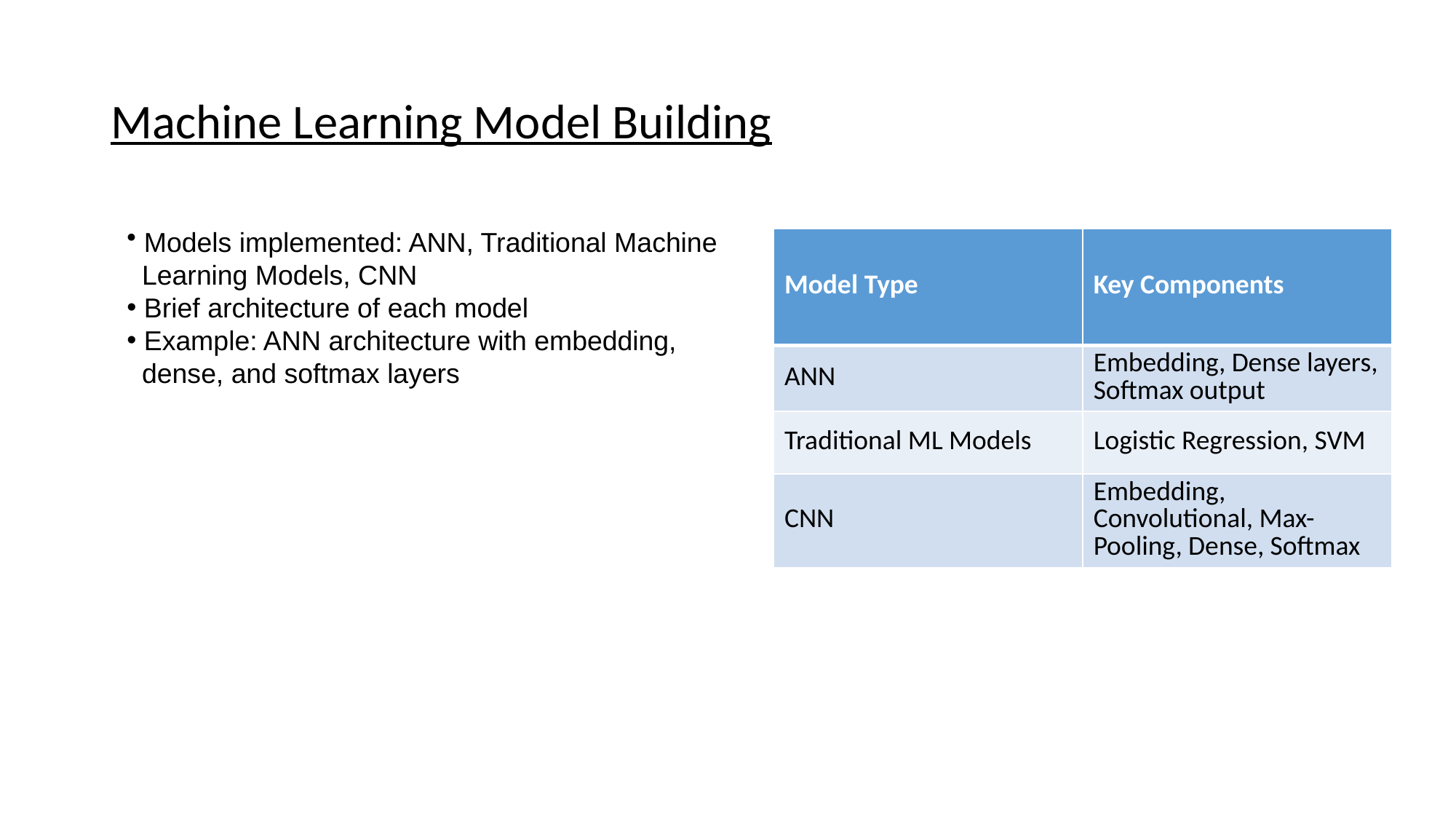

# Machine Learning Model Building

 Models implemented: ANN, Traditional Machine
  Learning Models, CNN
 Brief architecture of each model
 Example: ANN architecture with embedding,
  dense, and softmax layers
| Model Type | Key Components |
| --- | --- |
| ANN | Embedding, Dense layers, Softmax output |
| Traditional ML Models | Logistic Regression, SVM |
| CNN | Embedding, Convolutional, Max-Pooling, Dense, Softmax |